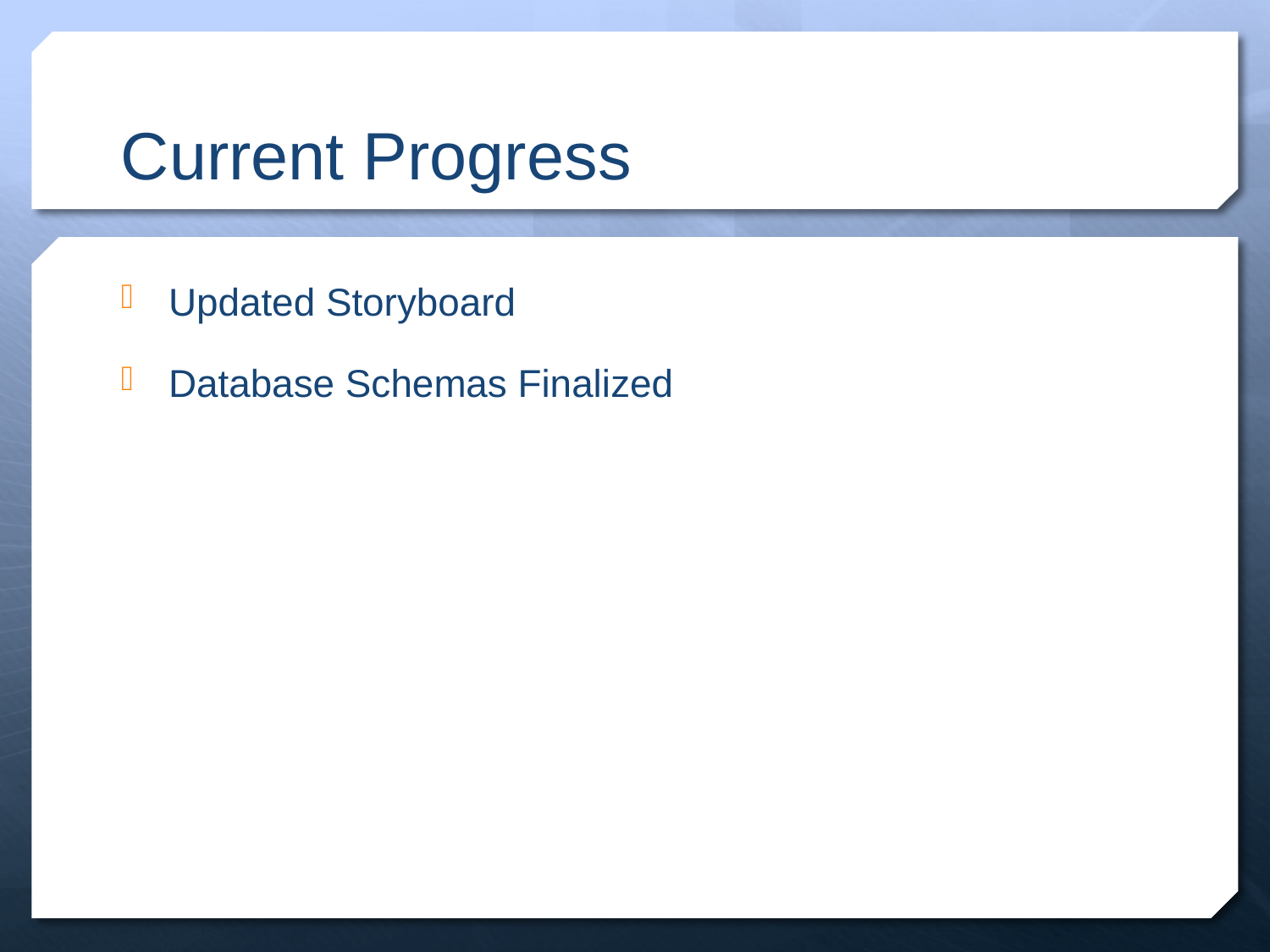

# Current Progress
Updated Storyboard
Database Schemas Finalized